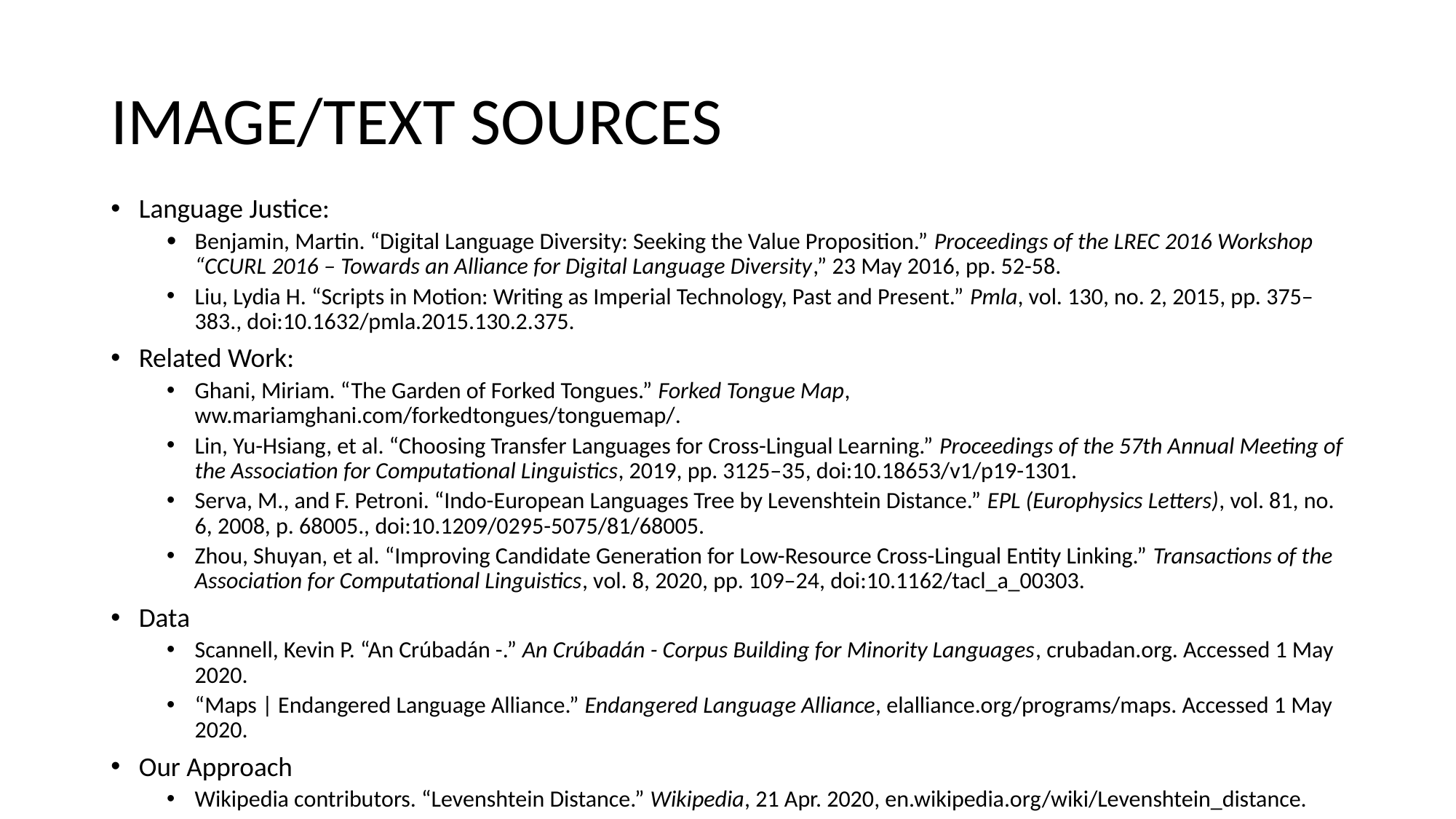

# IMAGE/TEXT SOURCES
Language Justice:
Benjamin, Martin. “Digital Language Diversity: Seeking the Value Proposition.” Proceedings of the LREC 2016 Workshop “CCURL 2016 – Towards an Alliance for Digital Language Diversity,” 23 May 2016, pp. 52-58.
Liu, Lydia H. “Scripts in Motion: Writing as Imperial Technology, Past and Present.” Pmla, vol. 130, no. 2, 2015, pp. 375–383., doi:10.1632/pmla.2015.130.2.375.
Related Work:
Ghani, Miriam. “The Garden of Forked Tongues.” Forked Tongue Map,  ww.mariamghani.com/forkedtongues/tonguemap/.
Lin, Yu-Hsiang, et al. “Choosing Transfer Languages for Cross-Lingual Learning.” Proceedings of the 57th Annual Meeting of the Association for Computational Linguistics, 2019, pp. 3125–35, doi:10.18653/v1/p19-1301.
Serva, M., and F. Petroni. “Indo-European Languages Tree by Levenshtein Distance.” EPL (Europhysics Letters), vol. 81, no. 6, 2008, p. 68005., doi:10.1209/0295-5075/81/68005.
Zhou, Shuyan, et al. “Improving Candidate Generation for Low-Resource Cross-Lingual Entity Linking.” Transactions of the Association for Computational Linguistics, vol. 8, 2020, pp. 109–24, doi:10.1162/tacl_a_00303.
Data
Scannell, Kevin P. “An Crúbadán -.” An Crúbadán - Corpus Building for Minority Languages, crubadan.org. Accessed 1 May 2020.
“Maps | Endangered Language Alliance.” Endangered Language Alliance, elalliance.org/programs/maps. Accessed 1 May 2020.
Our Approach
Wikipedia contributors. “Levenshtein Distance.” Wikipedia, 21 Apr. 2020, en.wikipedia.org/wiki/Levenshtein_distance.